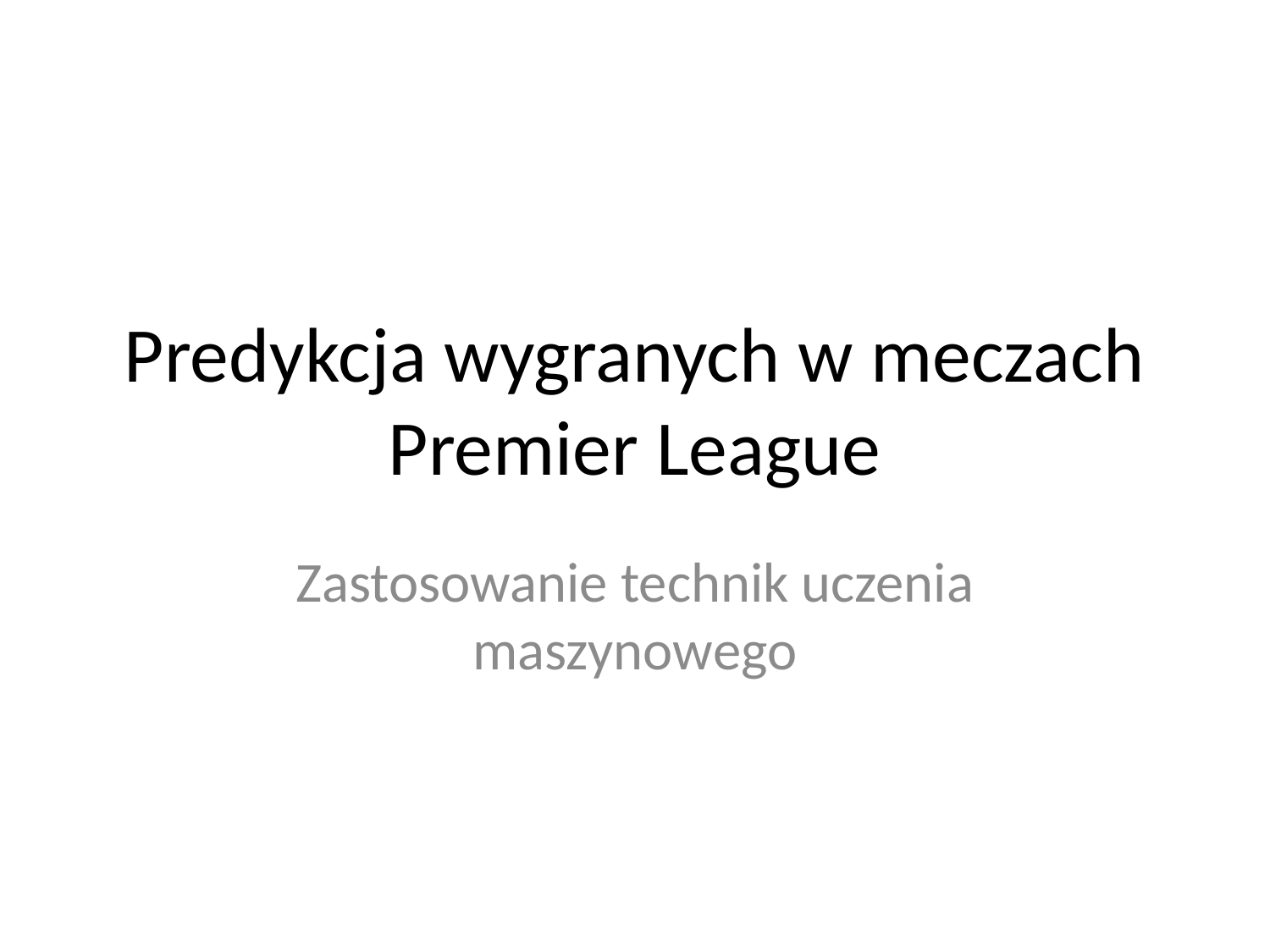

# Predykcja wygranych w meczach Premier League
Zastosowanie technik uczenia maszynowego